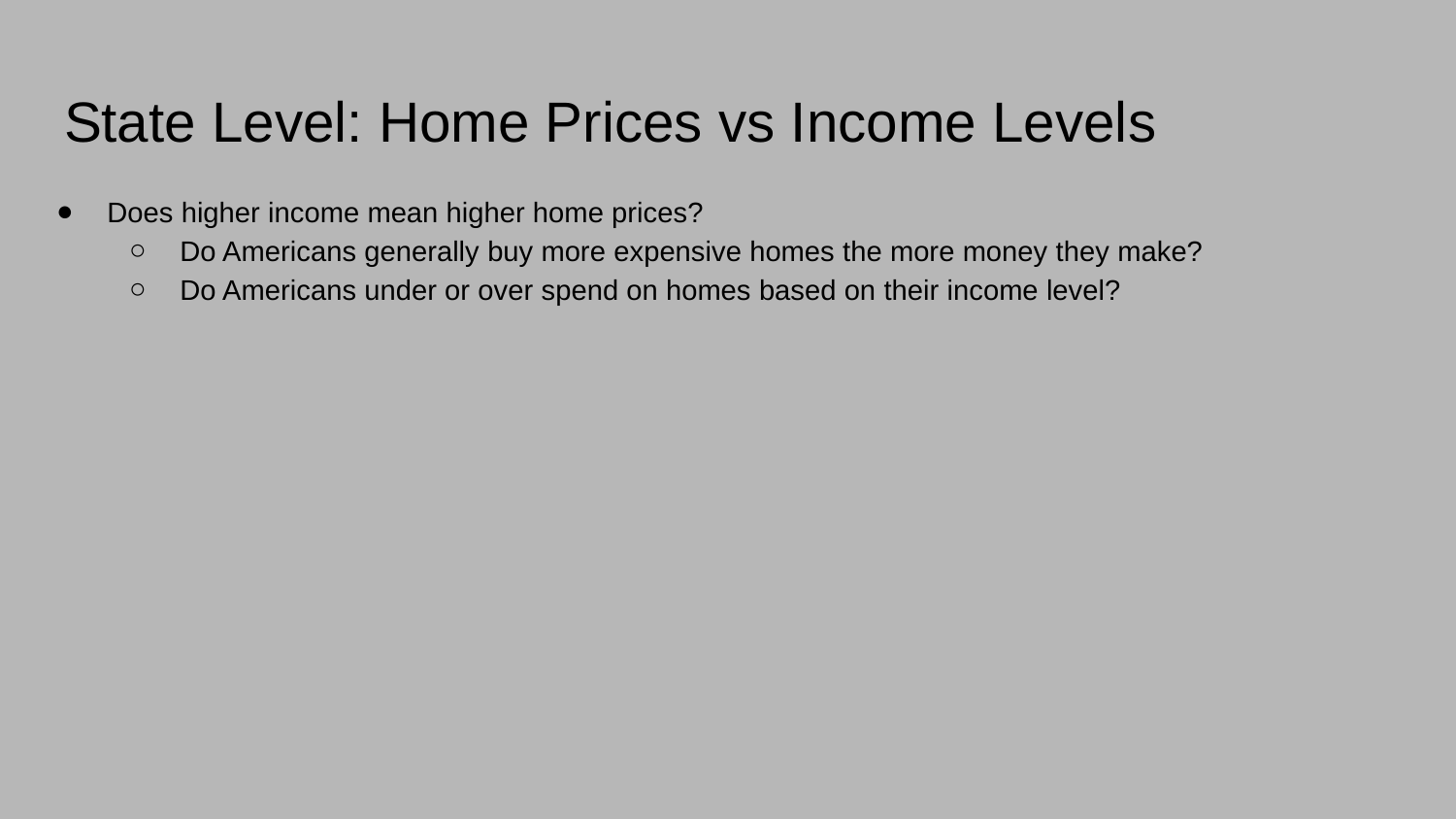

# State Level: Home Prices vs Income Levels
Does higher income mean higher home prices?
Do Americans generally buy more expensive homes the more money they make?
Do Americans under or over spend on homes based on their income level?